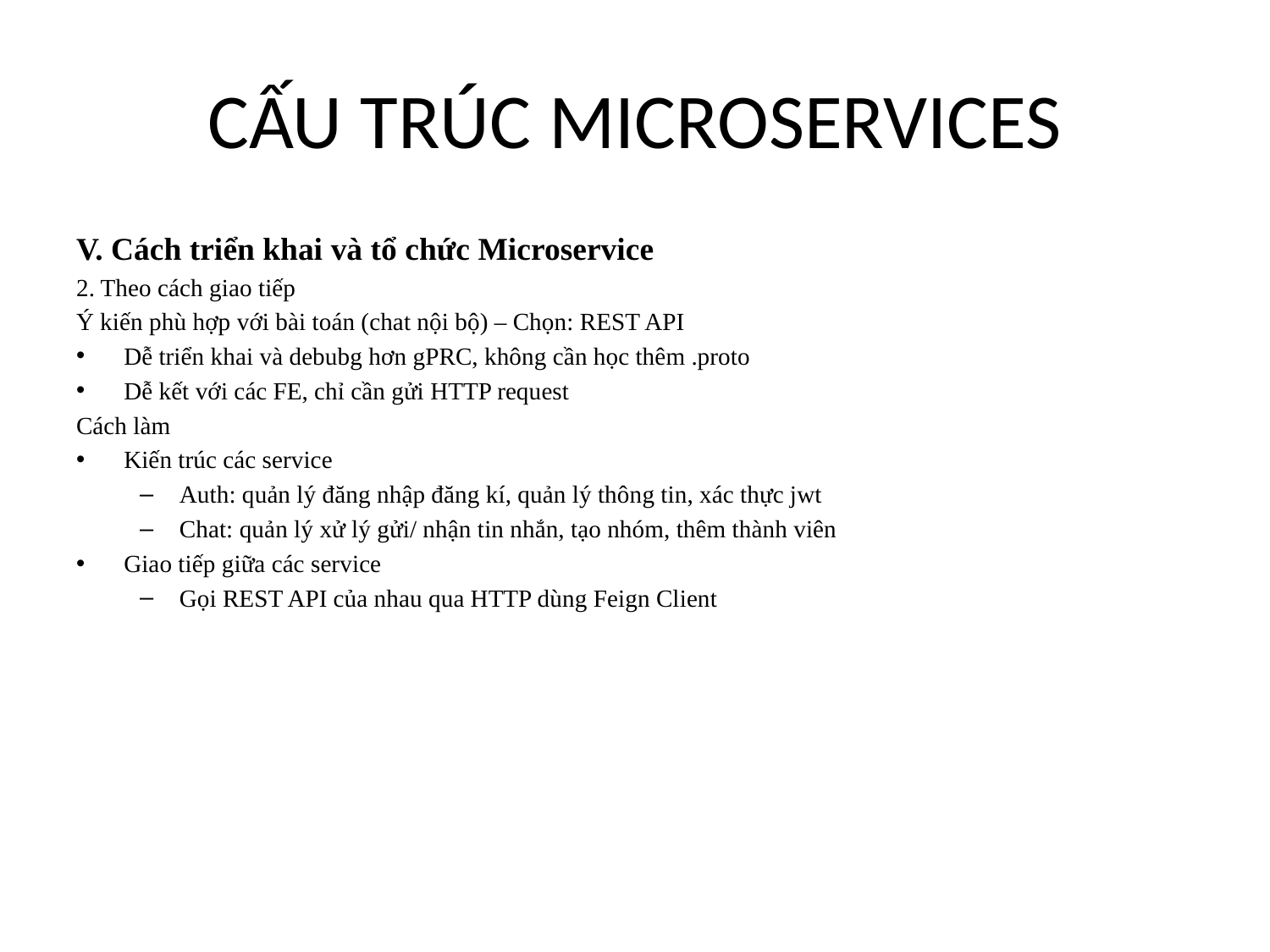

# CẤU TRÚC MICROSERVICES
V. Cách triển khai và tổ chức Microservice
2. Theo cách giao tiếp
Ý kiến phù hợp với bài toán (chat nội bộ) – Chọn: REST API
Dễ triển khai và debubg hơn gPRC, không cần học thêm .proto
Dễ kết với các FE, chỉ cần gửi HTTP request
Cách làm
Kiến trúc các service
Auth: quản lý đăng nhập đăng kí, quản lý thông tin, xác thực jwt
Chat: quản lý xử lý gửi/ nhận tin nhắn, tạo nhóm, thêm thành viên
Giao tiếp giữa các service
Gọi REST API của nhau qua HTTP dùng Feign Client